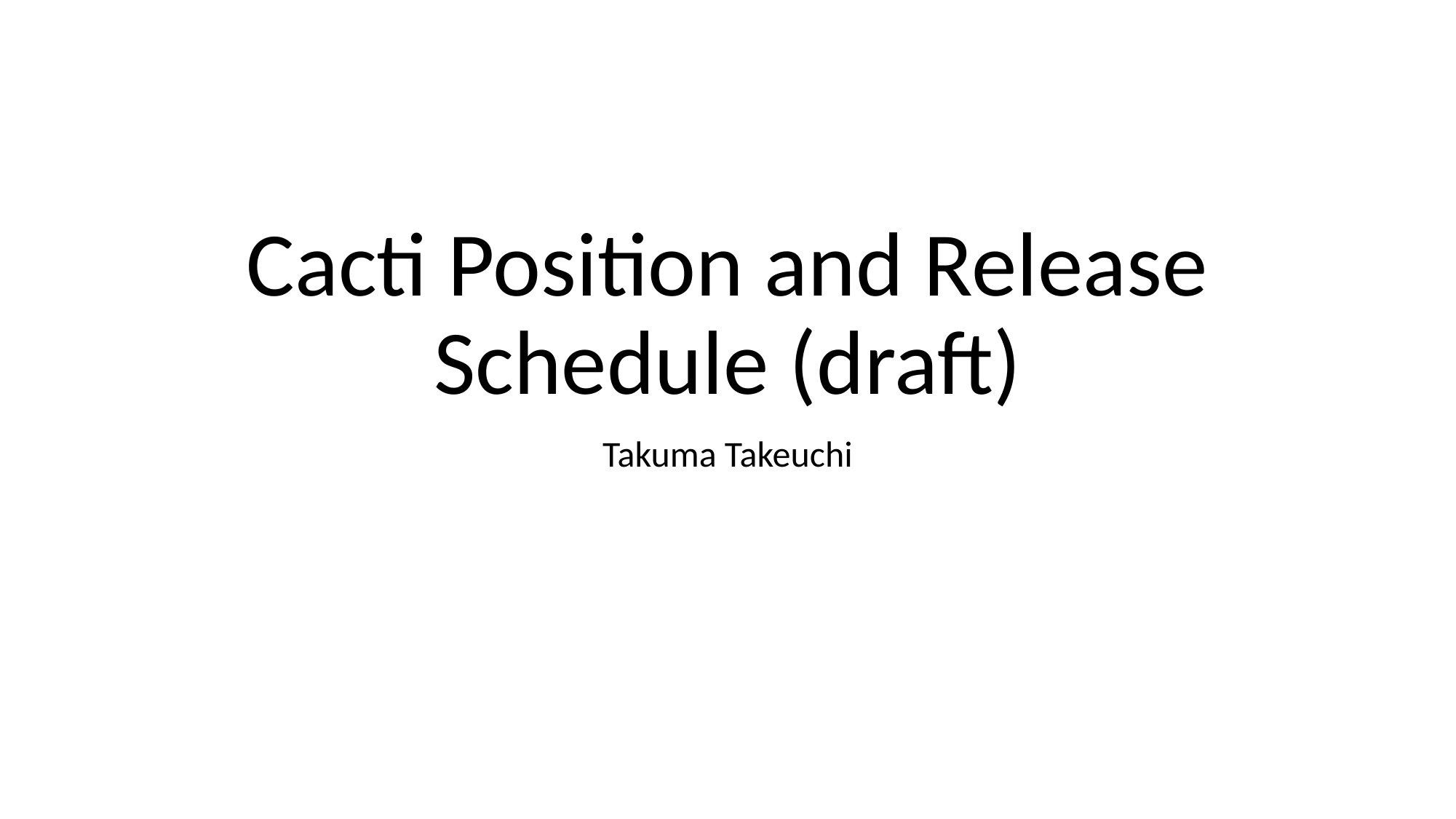

# Cacti Position and Release Schedule (draft)

Takuma Takeuchi